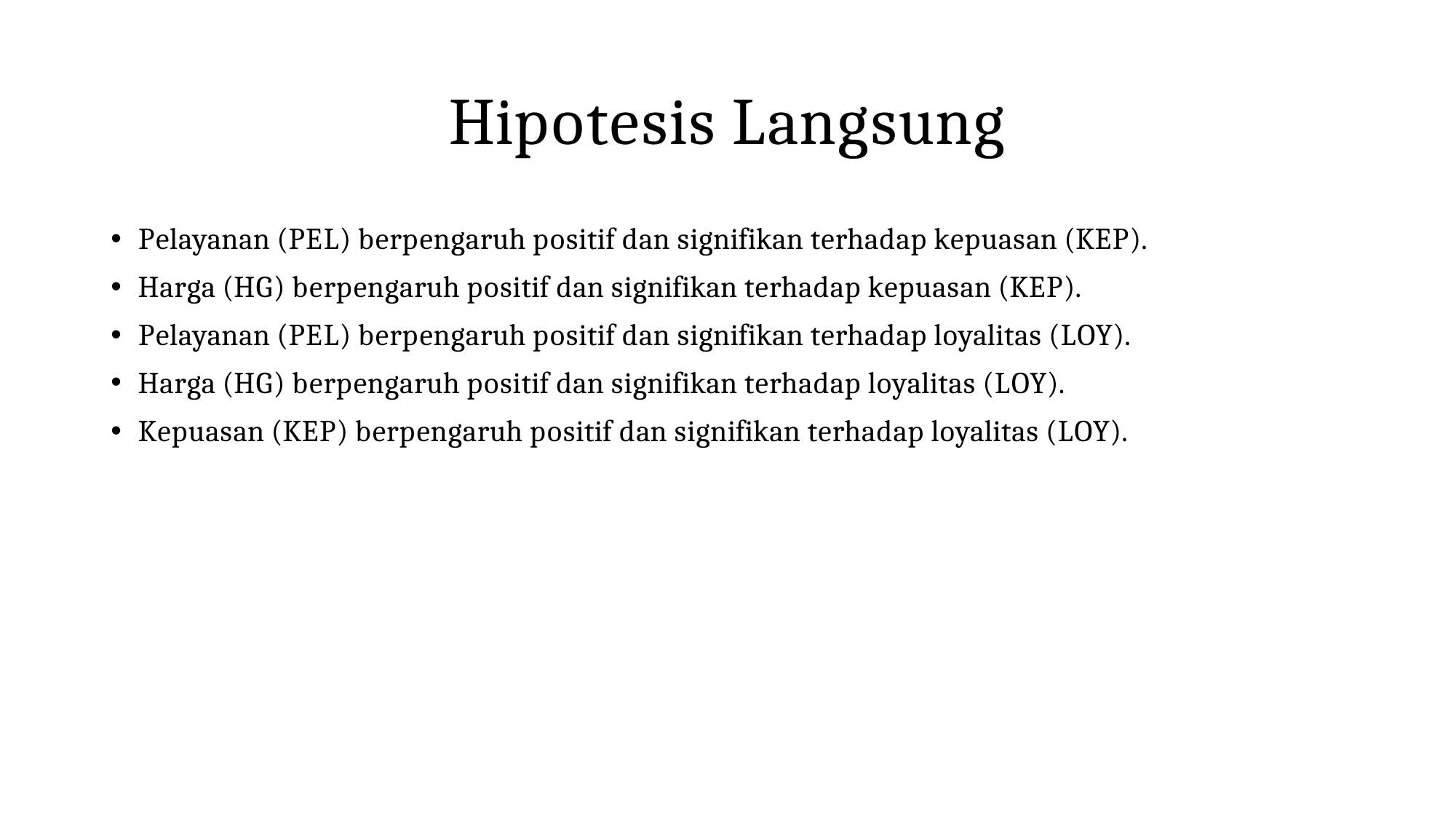

# Hipotesis Langsung
Pelayanan (PEL) berpengaruh positif dan signifikan terhadap kepuasan (KEP).
Harga (HG) berpengaruh positif dan signifikan terhadap kepuasan (KEP).
Pelayanan (PEL) berpengaruh positif dan signifikan terhadap loyalitas (LOY).
Harga (HG) berpengaruh positif dan signifikan terhadap loyalitas (LOY).
Kepuasan (KEP) berpengaruh positif dan signifikan terhadap loyalitas (LOY).